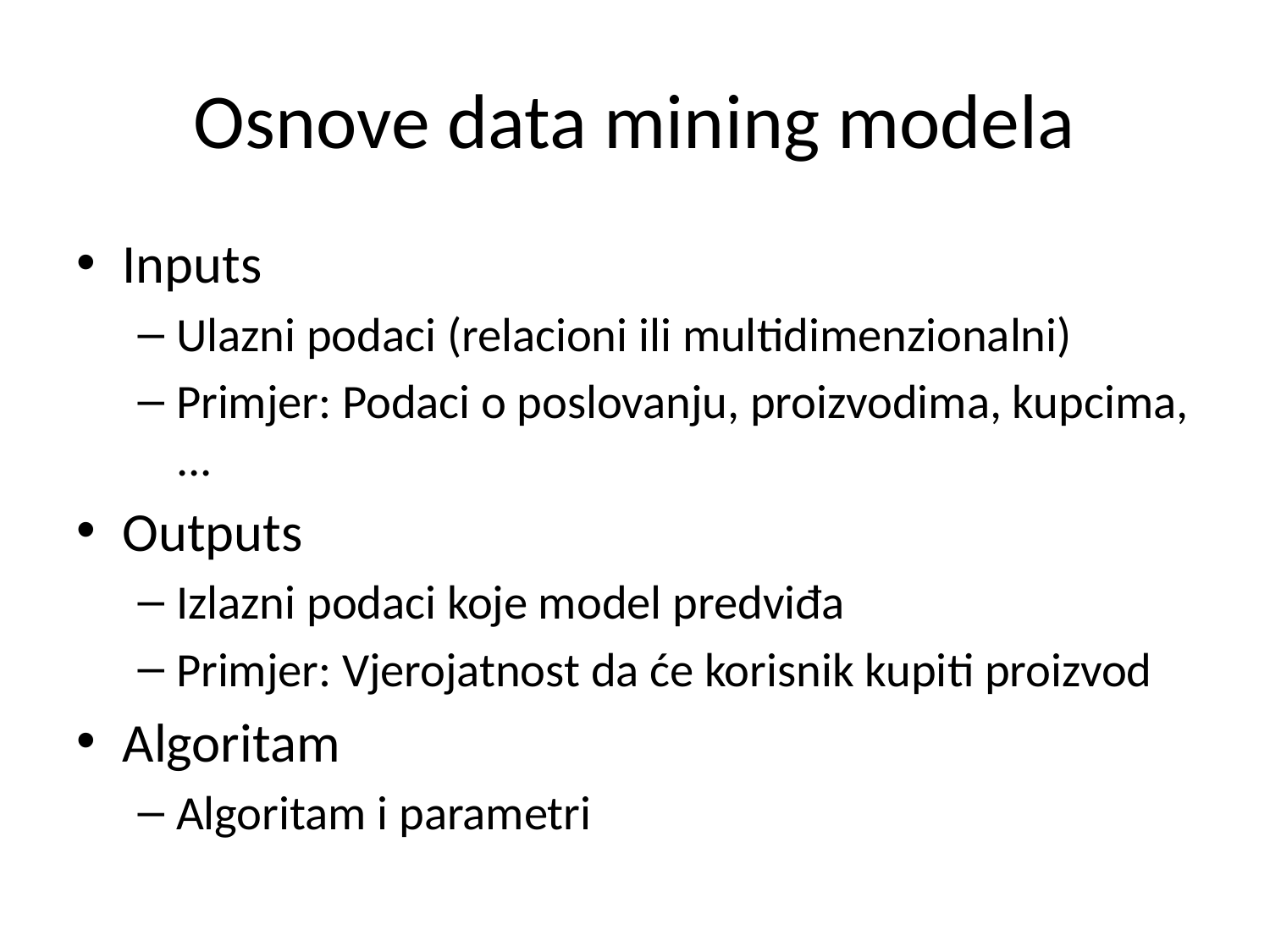

# Osnove data mining modela
Inputs
Ulazni podaci (relacioni ili multidimenzionalni)
Primjer: Podaci o poslovanju, proizvodima, kupcima, ...
Outputs
Izlazni podaci koje model predviđa
Primjer: Vjerojatnost da će korisnik kupiti proizvod
Algoritam
Algoritam i parametri